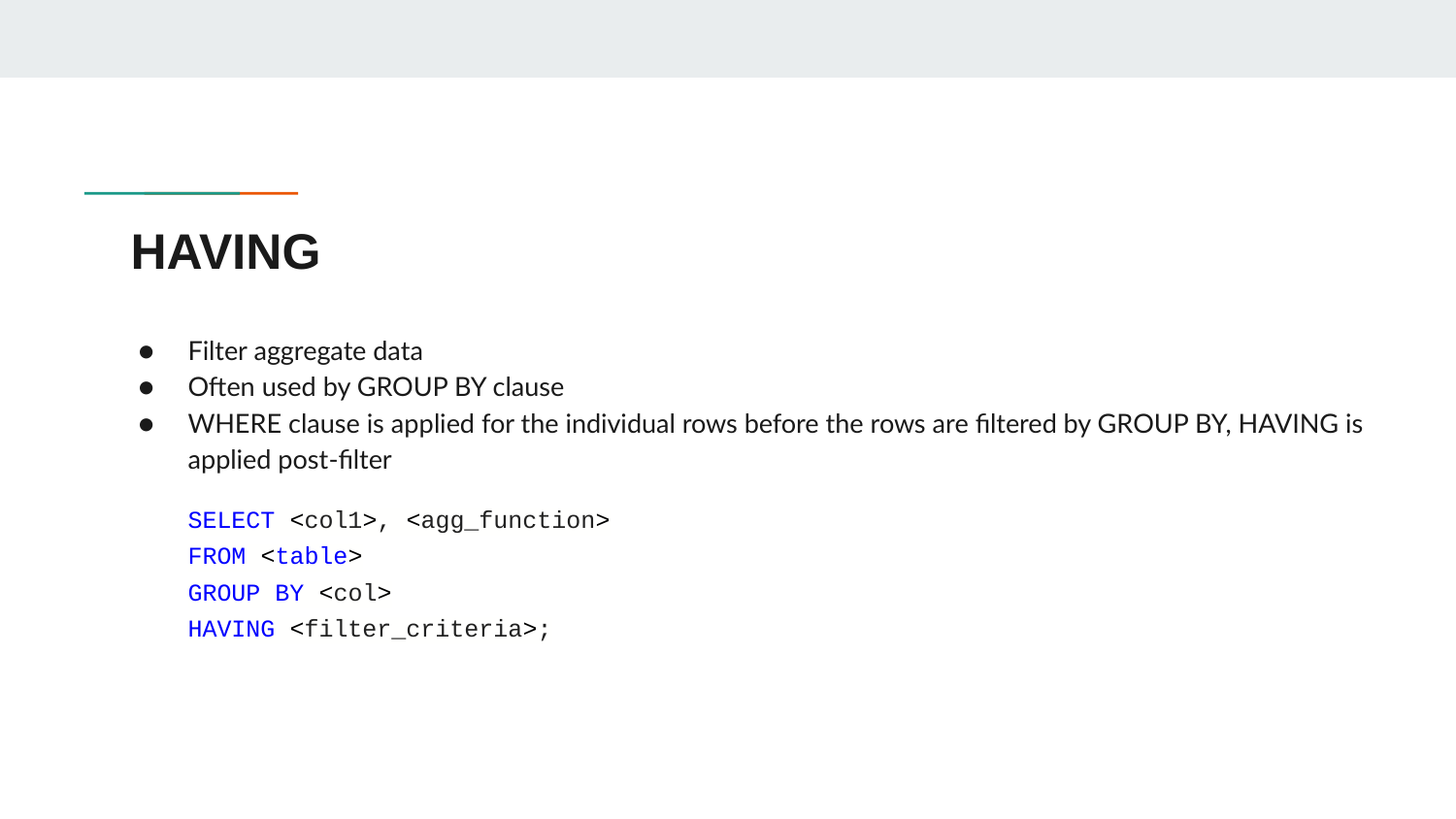

# HAVING
Filter aggregate data
Often used by GROUP BY clause
WHERE clause is applied for the individual rows before the rows are filtered by GROUP BY, HAVING is applied post-filter
SELECT <col1>, <agg_function>
FROM <table>
GROUP BY <col>
HAVING <filter_criteria>;